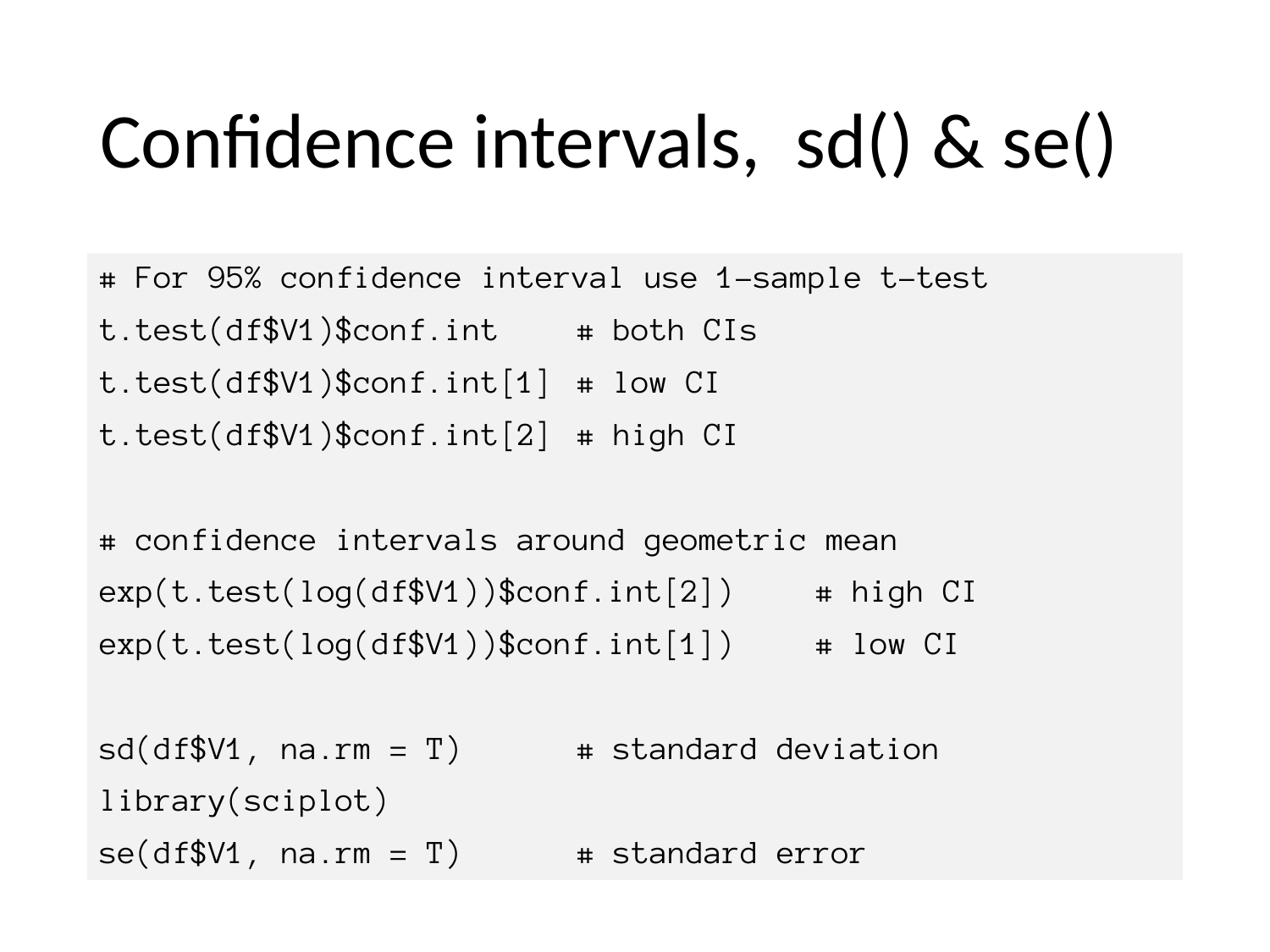

# Confidence intervals,  sd() & se()
# For 95% confidence interval use 1-sample t-test
t.test(df$V1)$conf.int			# both CIs
t.test(df$V1)$conf.int[1]			# low CI
t.test(df$V1)$conf.int[2]			# high CI

# confidence intervals around geometric mean
exp(t.test(log(df$V1))$conf.int[2])		# high CI
exp(t.test(log(df$V1))$conf.int[1])		# low CI

sd(df$V1, na.rm = T)		# standard deviation
library(sciplot)
se(df$V1, na.rm = T)		# standard error